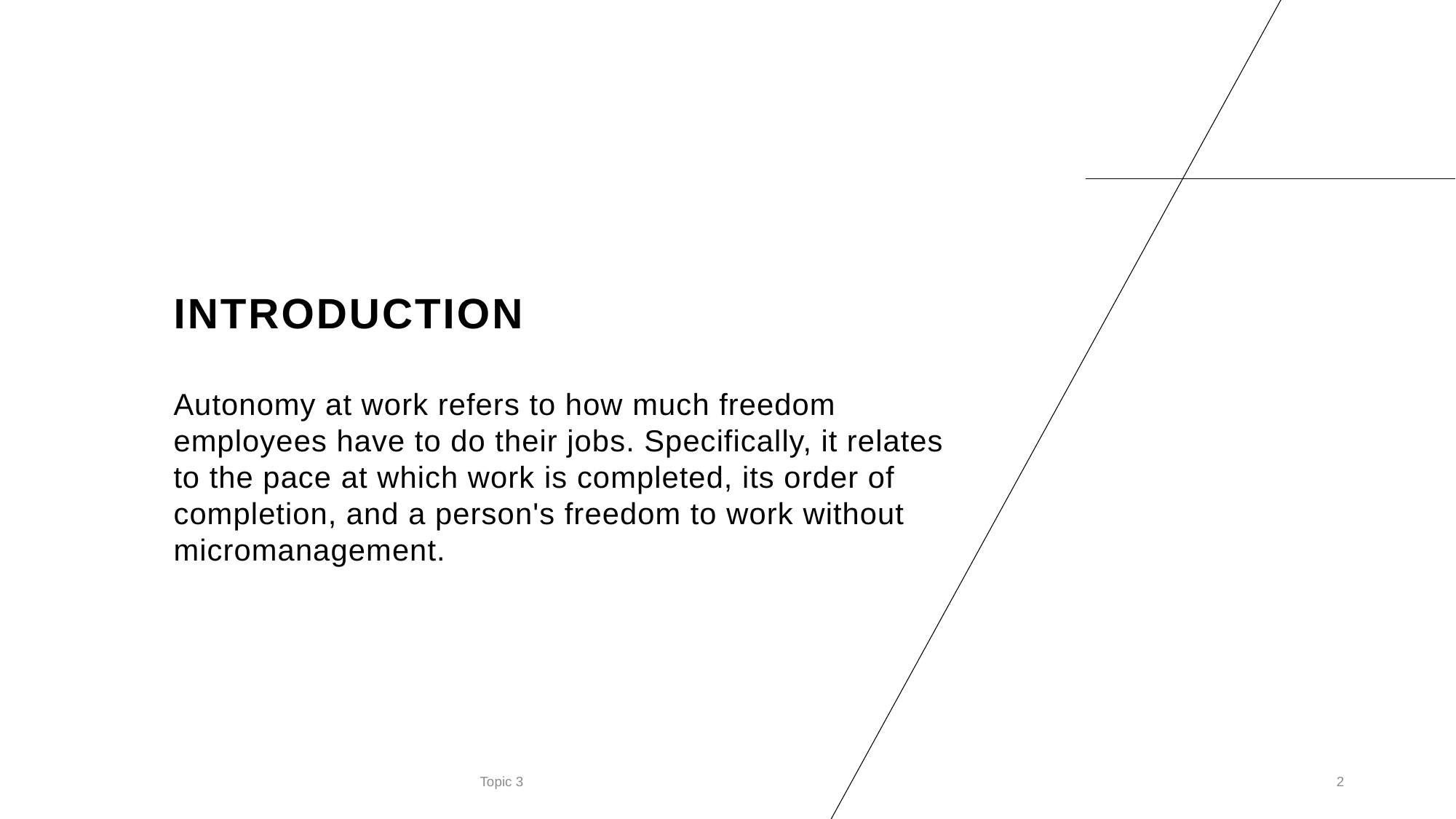

# INTRODUCTION
Autonomy at work refers to how much freedom employees have to do their jobs. Specifically, it relates to the pace at which work is completed, its order of completion, and a person's freedom to work without micromanagement.
Topic 3
2